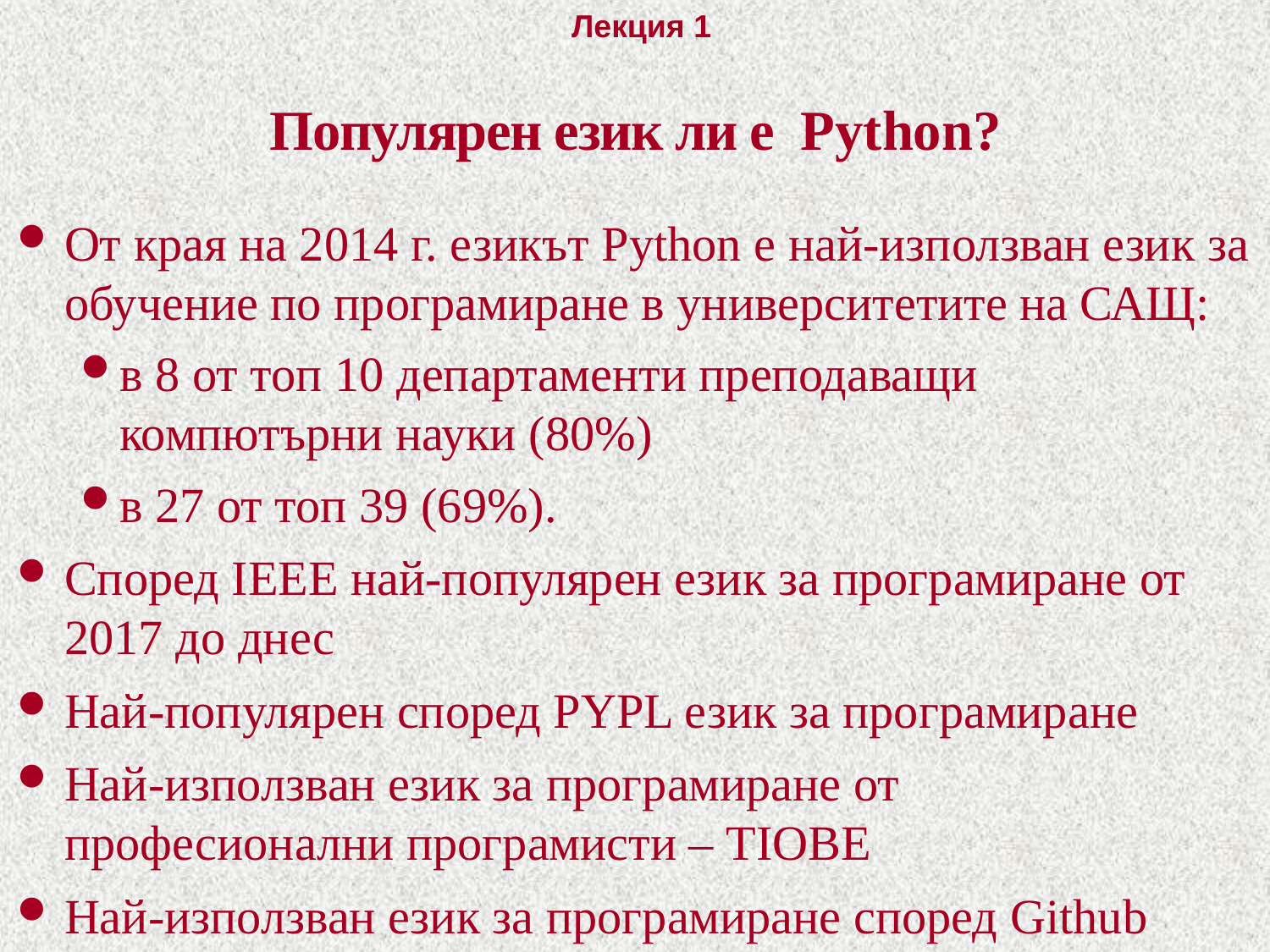

# Популярен език ли е  Python?
От края на 2014 г. езикът Python e най-използван език за обучение по програмиране в университетите на САЩ:
в 8 от топ 10 департаменти преподаващи компютърни науки (80%)
в 27 от топ 39 (69%).
Според IEEE най-популярен език за програмиране от 2017 до днес
Най-популярен според PYPL език за програмиране
Най-използван език за програмиране от професионални програмисти – TIOBE
Най-използван език за програмиране според Github